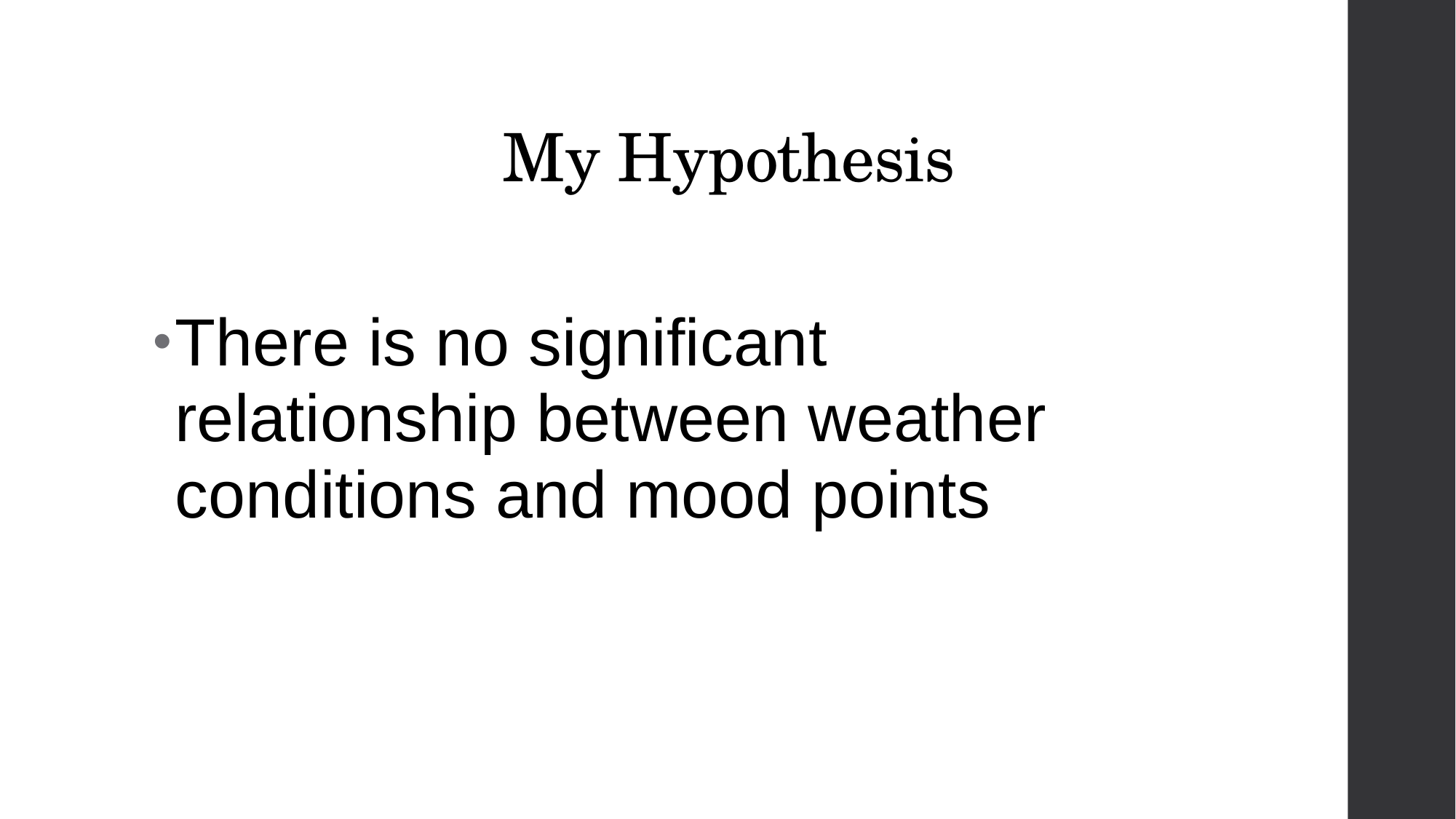

# My Hypothesis
There is no significant relationship between weather conditions and mood points